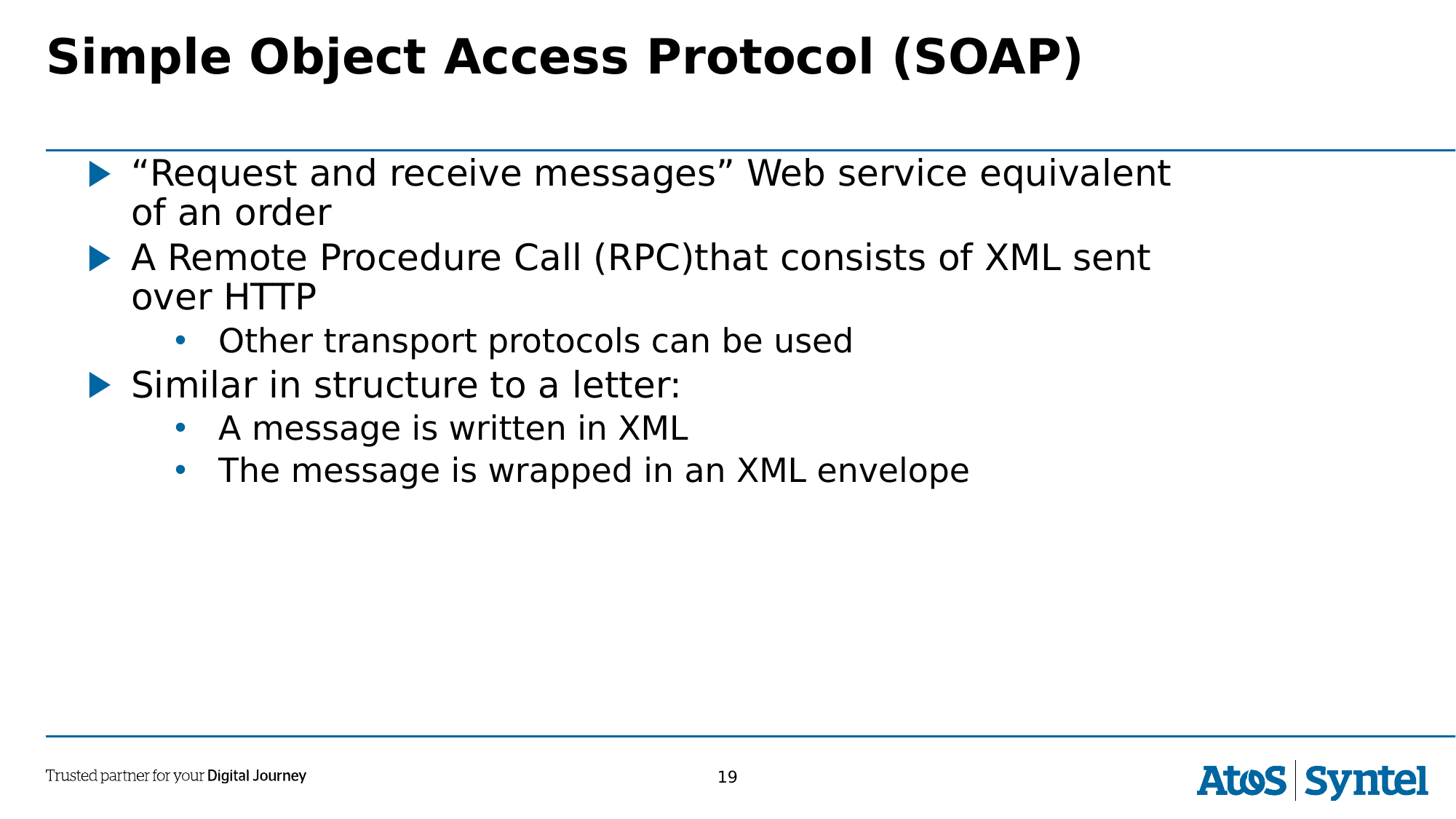

# Simple Object Access Protocol (SOAP)
“Request and receive messages” Web service equivalent of an order
A Remote Procedure Call (RPC)that consists of XML sent over HTTP
Other transport protocols can be used
Similar in structure to a letter:
A message is written in XML
The message is wrapped in an XML envelope